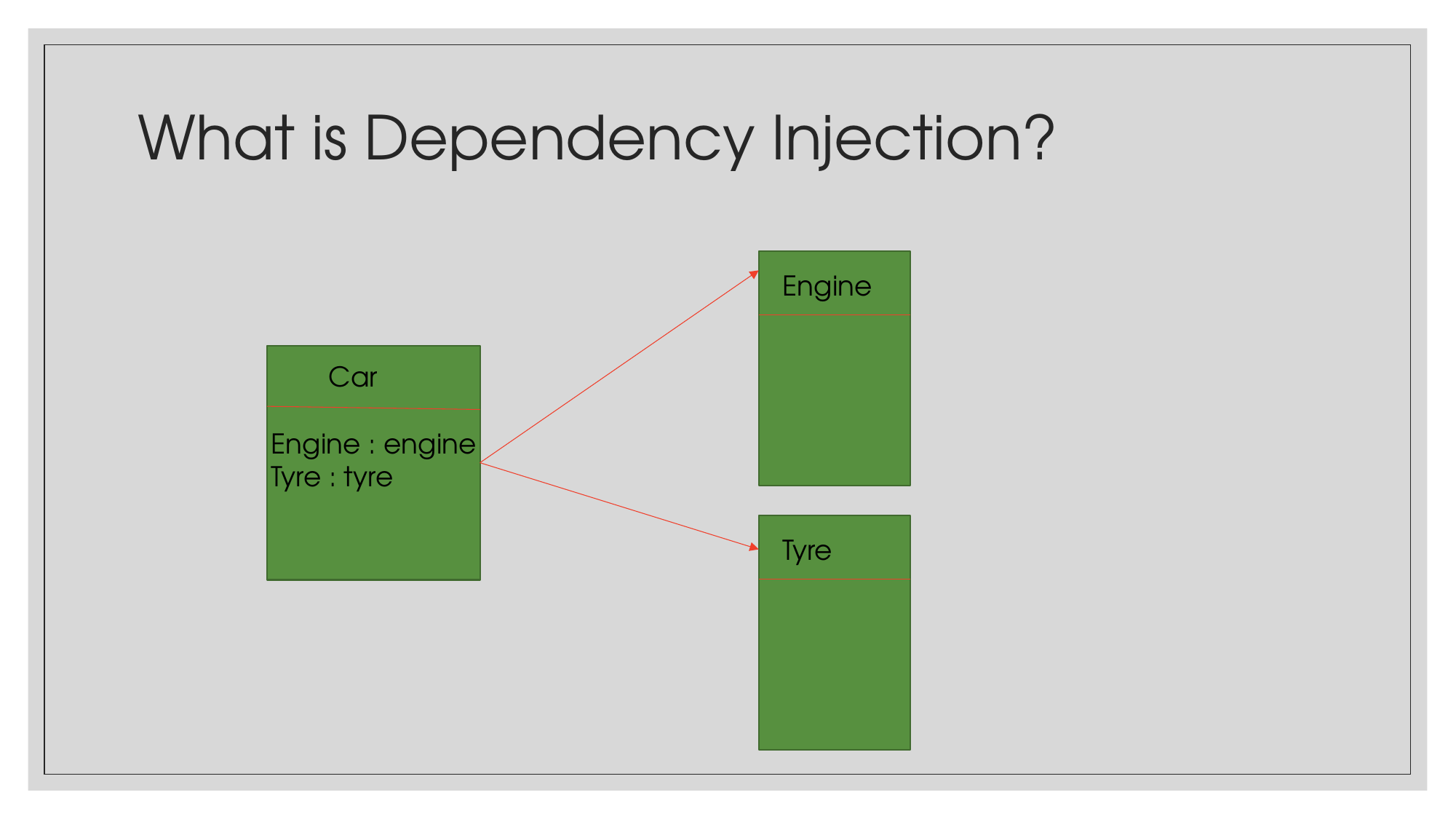

# What is Dependency Injection?

Engine

Car
Engine : engine
Tyre : tyre

Tyre